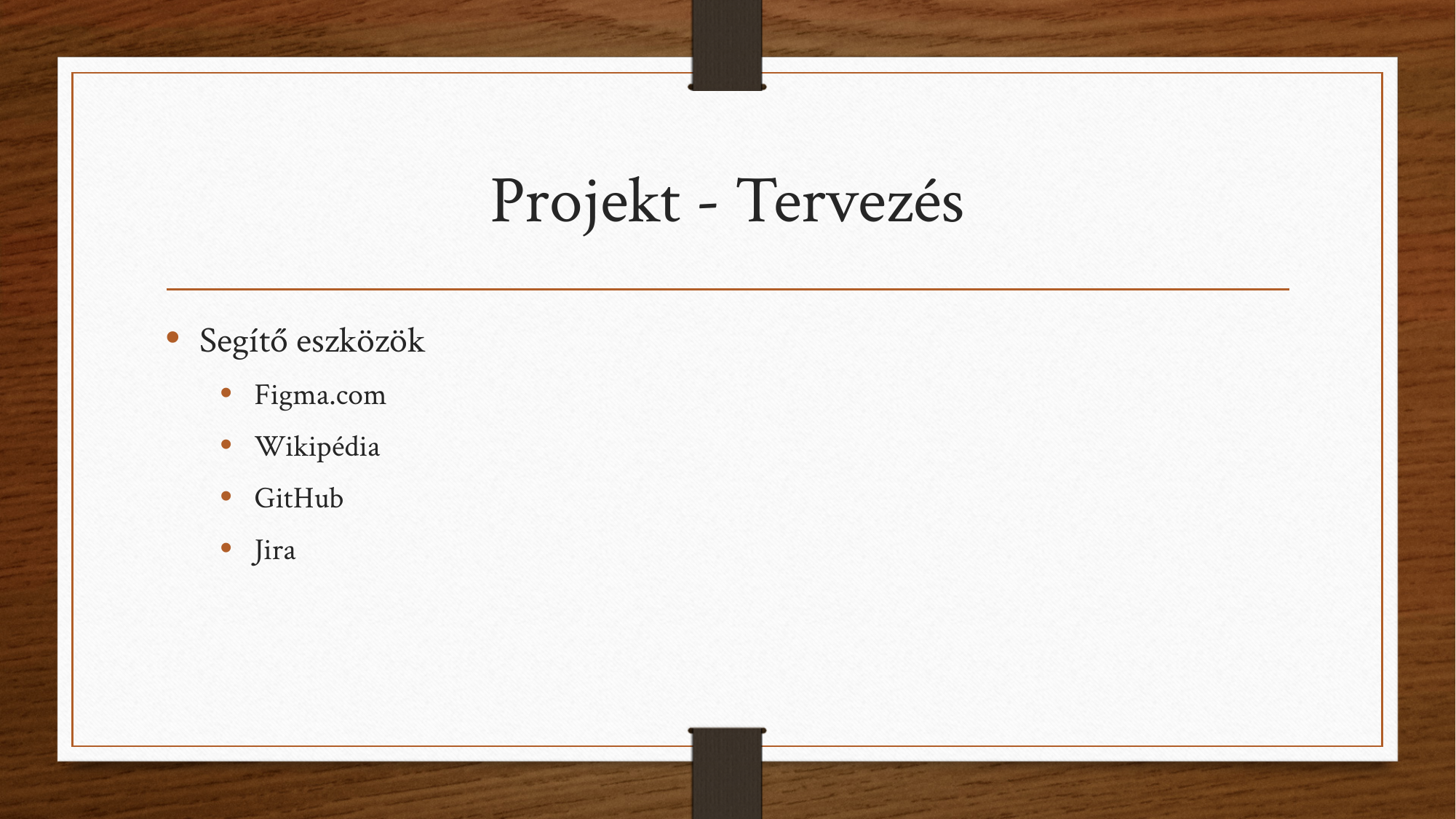

# Projekt - Tervezés
Segítő eszközök
Figma.com
Wikipédia
GitHub
Jira